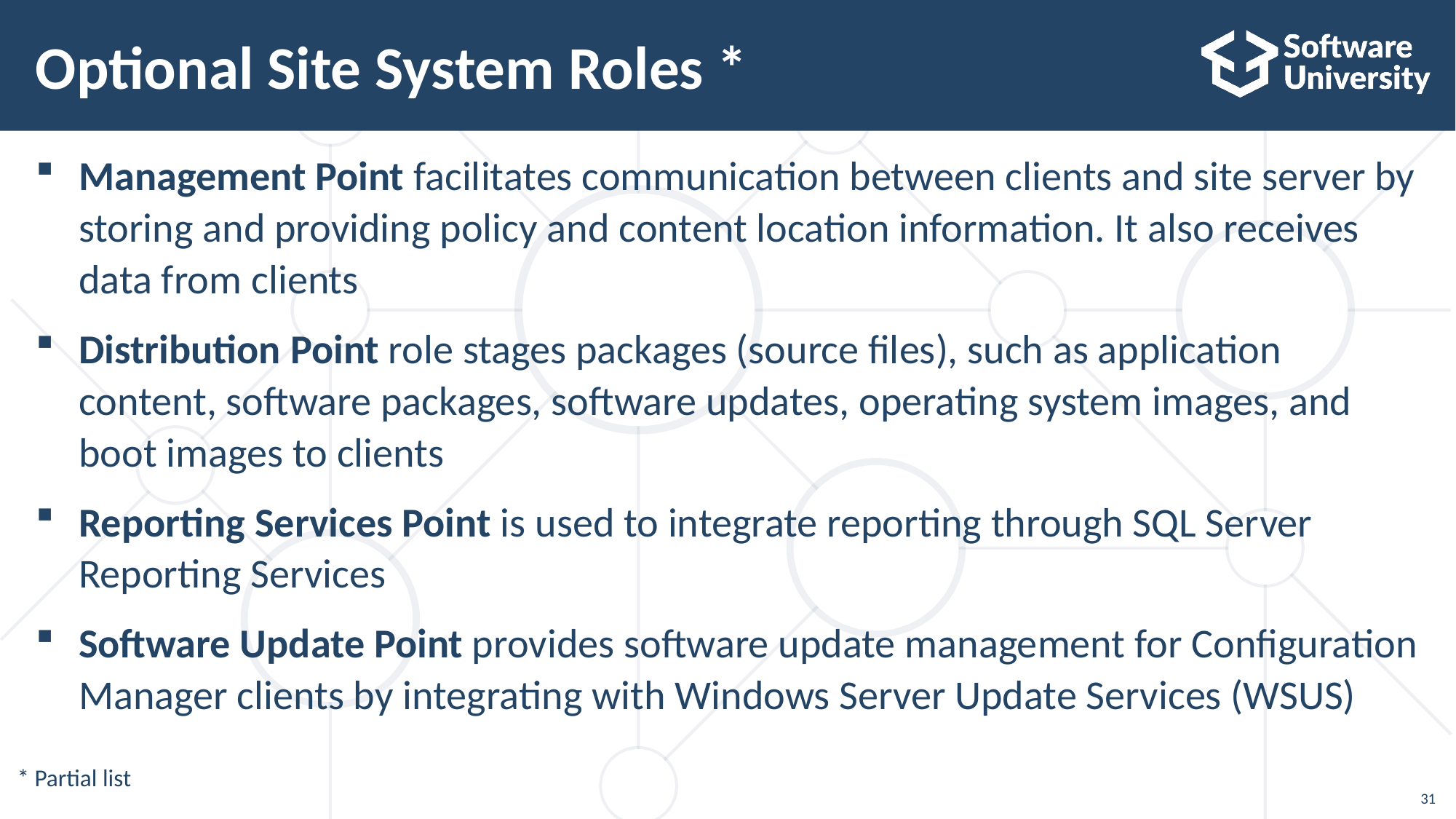

# Optional Site System Roles *
Management Point facilitates communication between clients and site server by storing and providing policy and content location information. It also receives data from clients
Distribution Point role stages packages (source files), such as application content, software packages, software updates, operating system images, and boot images to clients
Reporting Services Point is used to integrate reporting through SQL Server Reporting Services
Software Update Point provides software update management for Configuration Manager clients by integrating with Windows Server Update Services (WSUS)
* Partial list
31